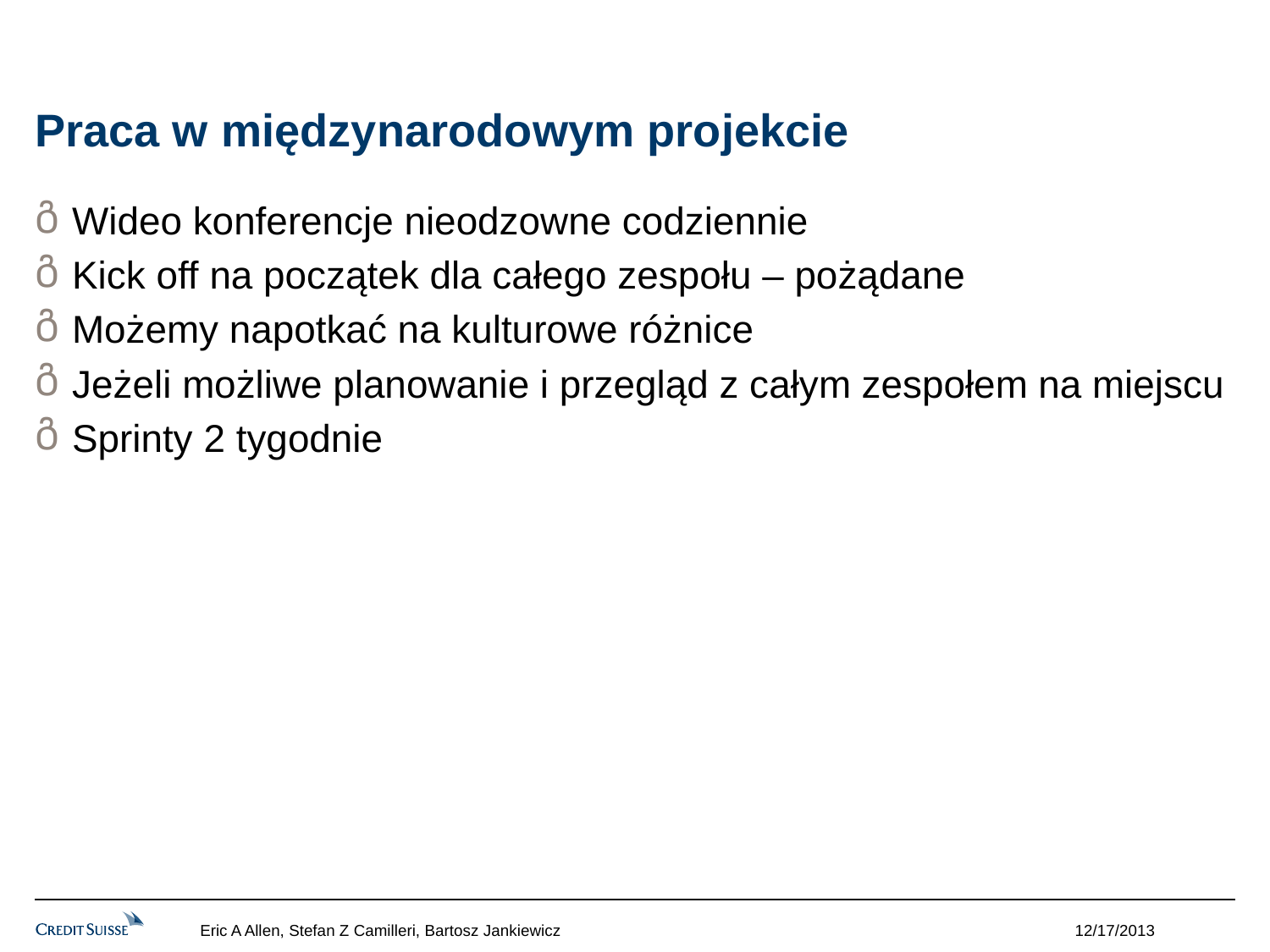

# Praca w międzynarodowym projekcie
Wideo konferencje nieodzowne codziennie
Kick off na początek dla całego zespołu – pożądane
Możemy napotkać na kulturowe różnice
Jeżeli możliwe planowanie i przegląd z całym zespołem na miejscu
Sprinty 2 tygodnie
Eric A Allen, Stefan Z Camilleri, Bartosz Jankiewicz
12/17/2013